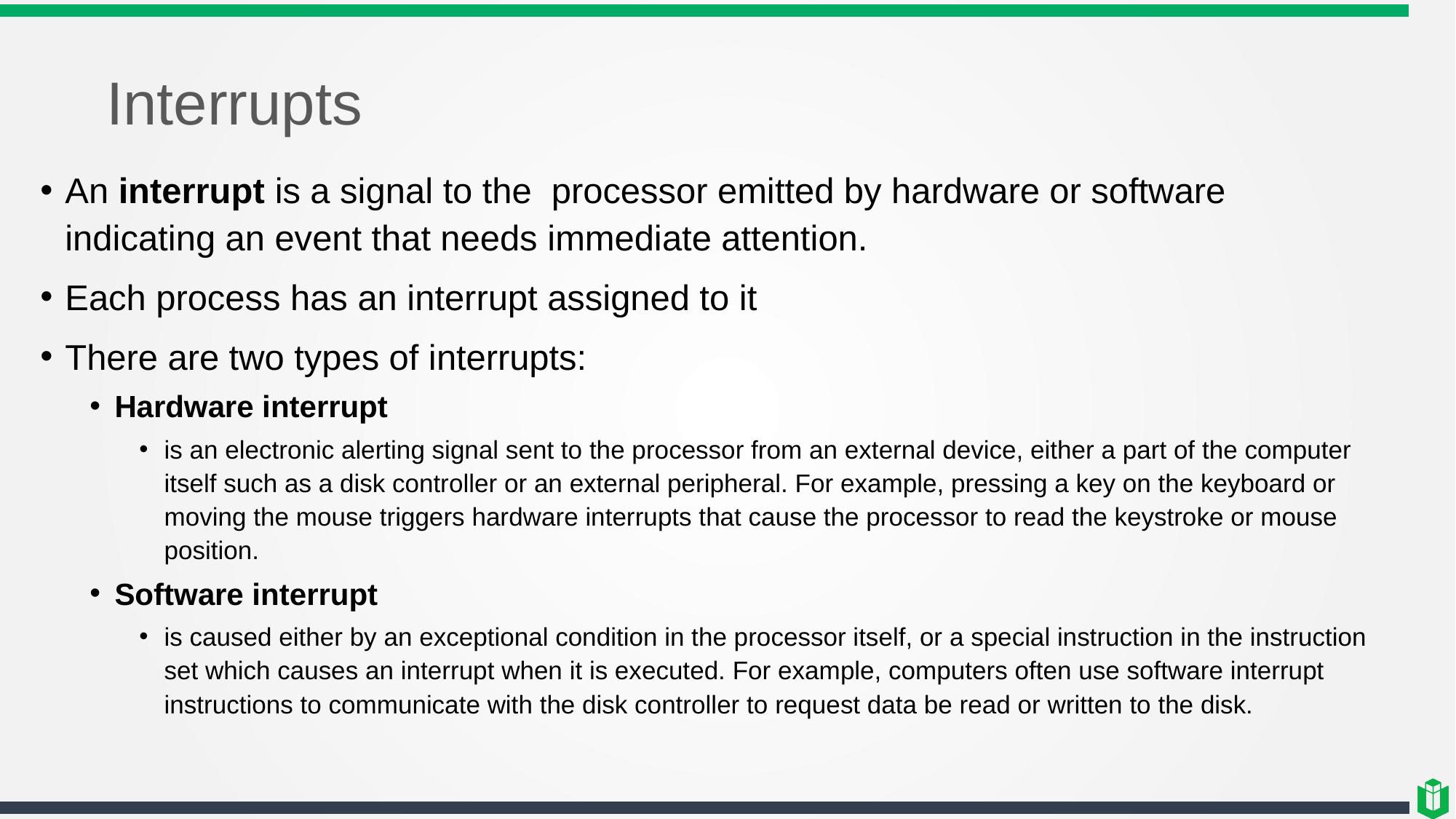

# Interrupts
An interrupt is a signal to the  processor emitted by hardware or software indicating an event that needs immediate attention.
Each process has an interrupt assigned to it
There are two types of interrupts:
Hardware interrupt
is an electronic alerting signal sent to the processor from an external device, either a part of the computer itself such as a disk controller or an external peripheral. For example, pressing a key on the keyboard or moving the mouse triggers hardware interrupts that cause the processor to read the keystroke or mouse position.
Software interrupt
is caused either by an exceptional condition in the processor itself, or a special instruction in the instruction set which causes an interrupt when it is executed. For example, computers often use software interrupt instructions to communicate with the disk controller to request data be read or written to the disk.